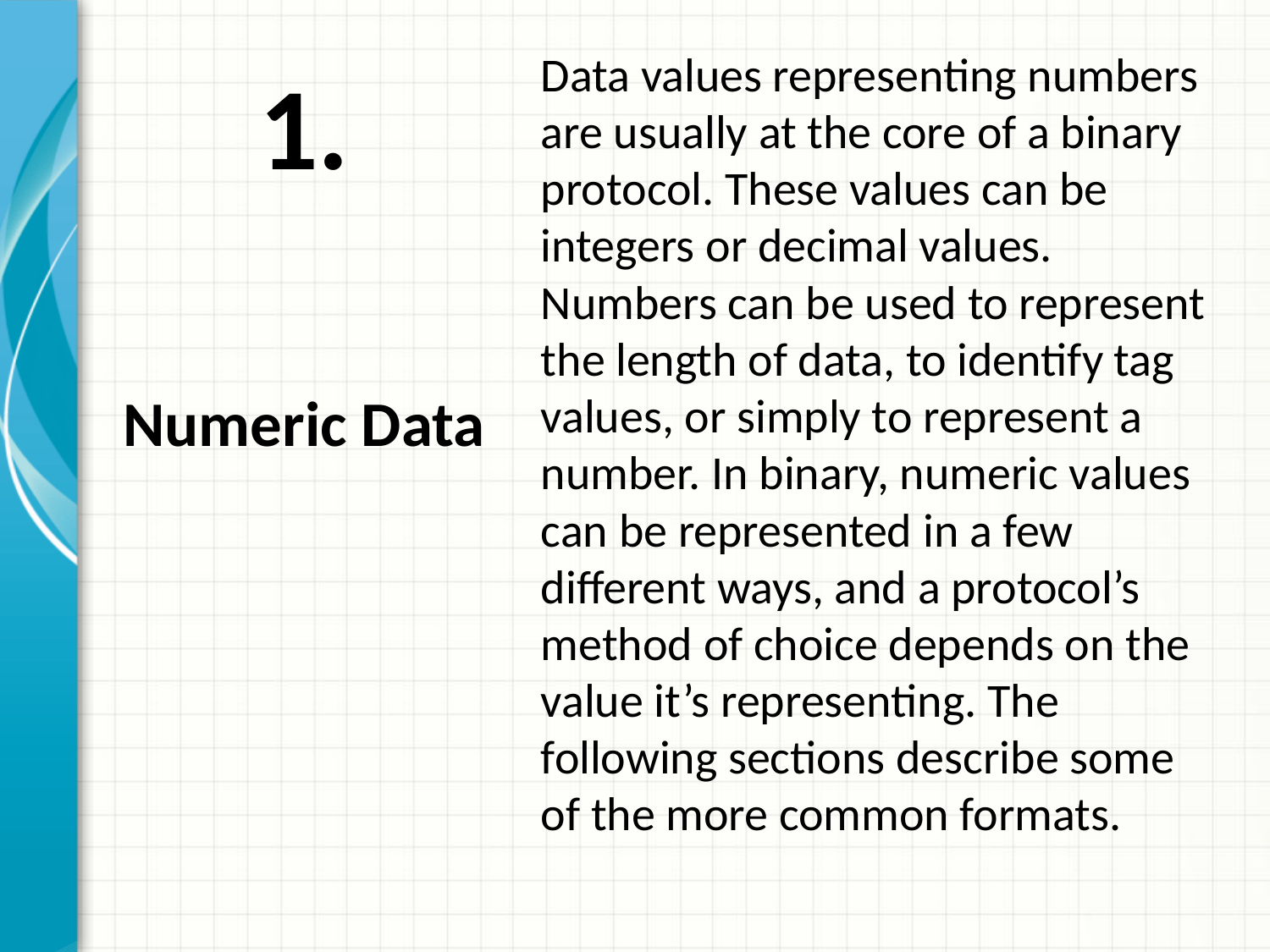

# 1.
Data values representing numbers are usually at the core of a binary protocol. These values can be integers or decimal values. Numbers can be used to represent the length of data, to identify tag values, or simply to represent a number. In binary, numeric values can be represented in a few different ways, and a protocol’s method of choice depends on the value it’s representing. The following sections describe some of the more common formats.

Numeric Data